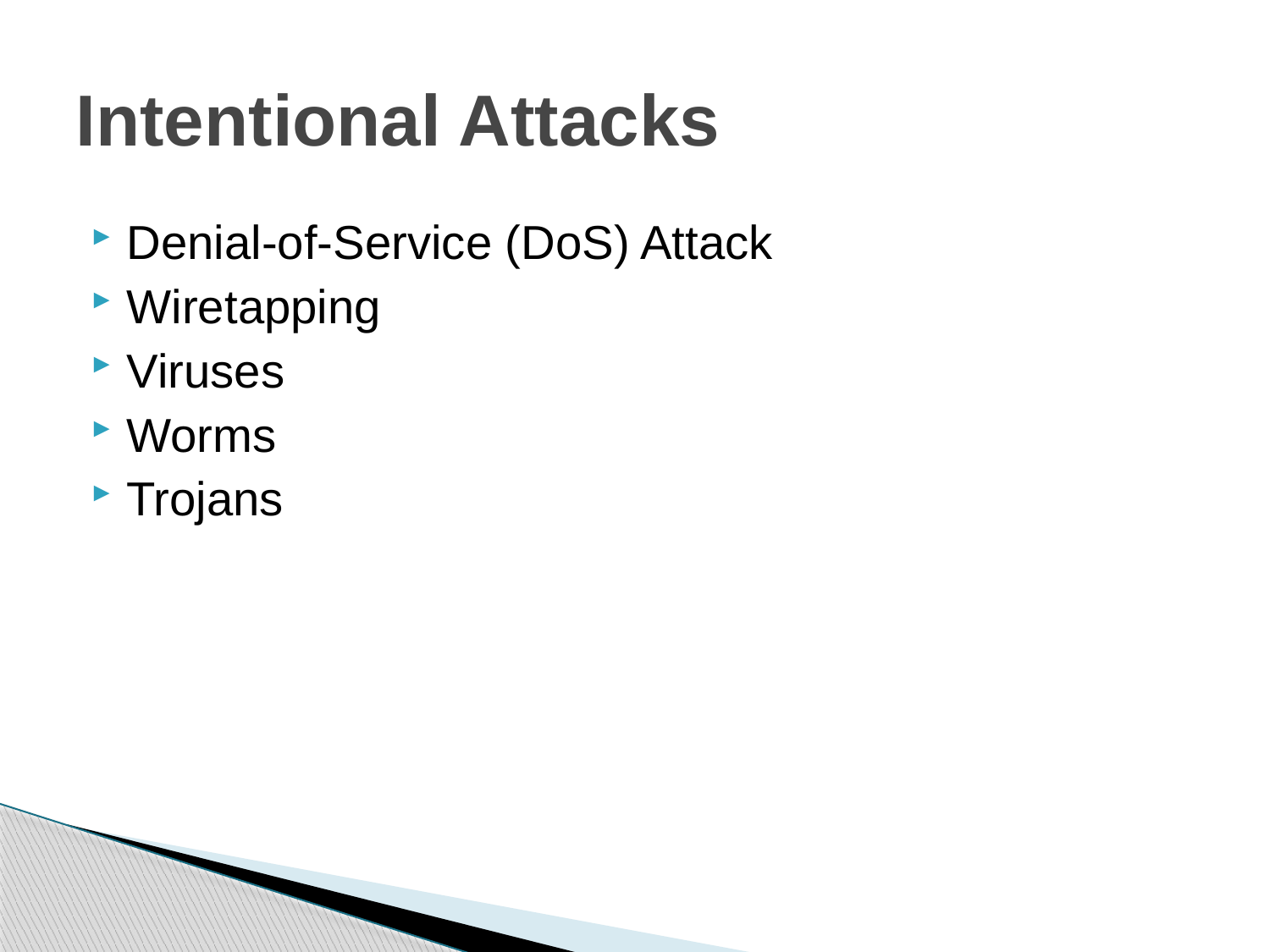

# Intentional Attacks
Denial-of-Service (DoS) Attack
Wiretapping
Viruses
Worms
Trojans